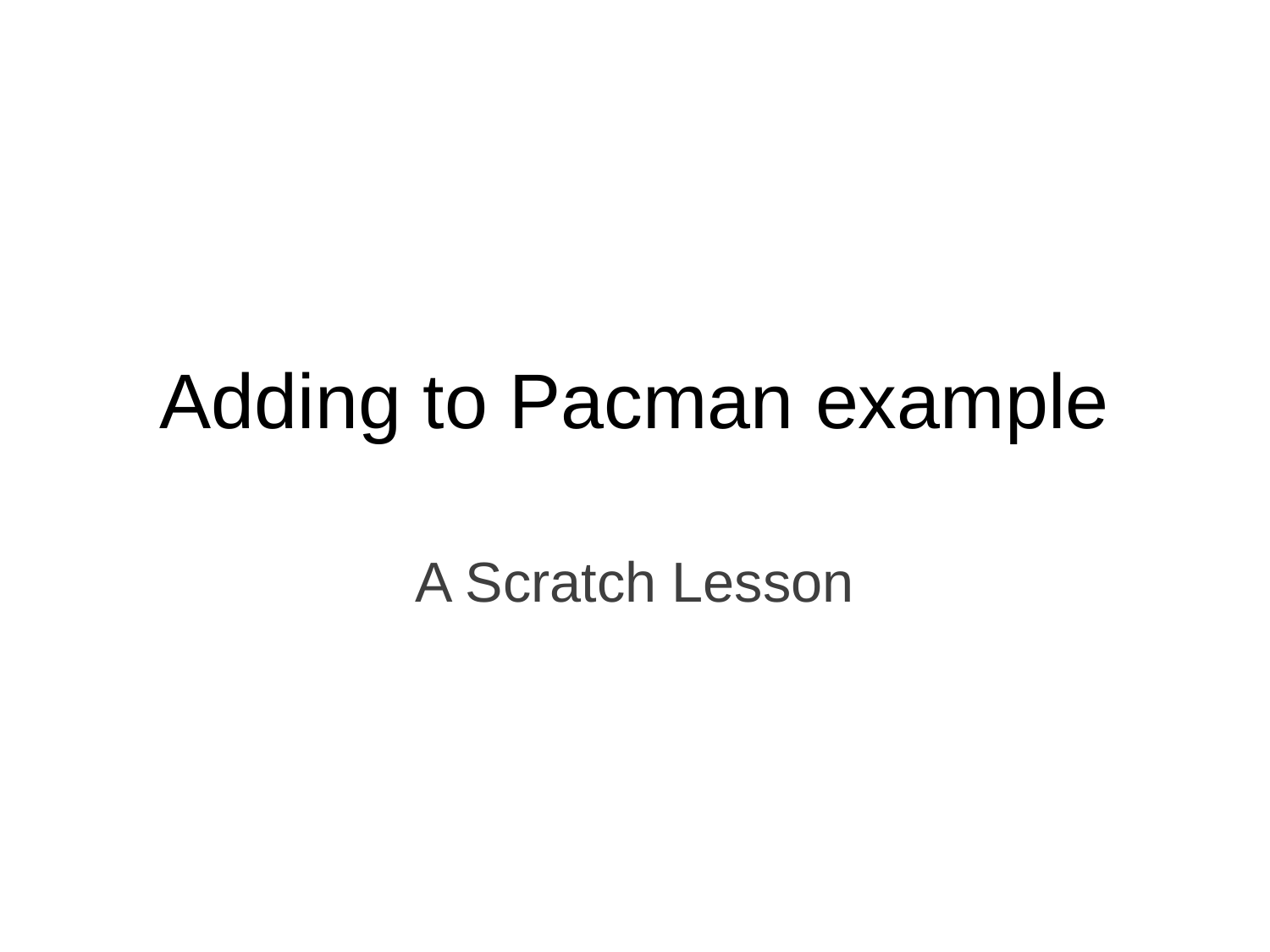

# Adding to Pacman example
A Scratch Lesson